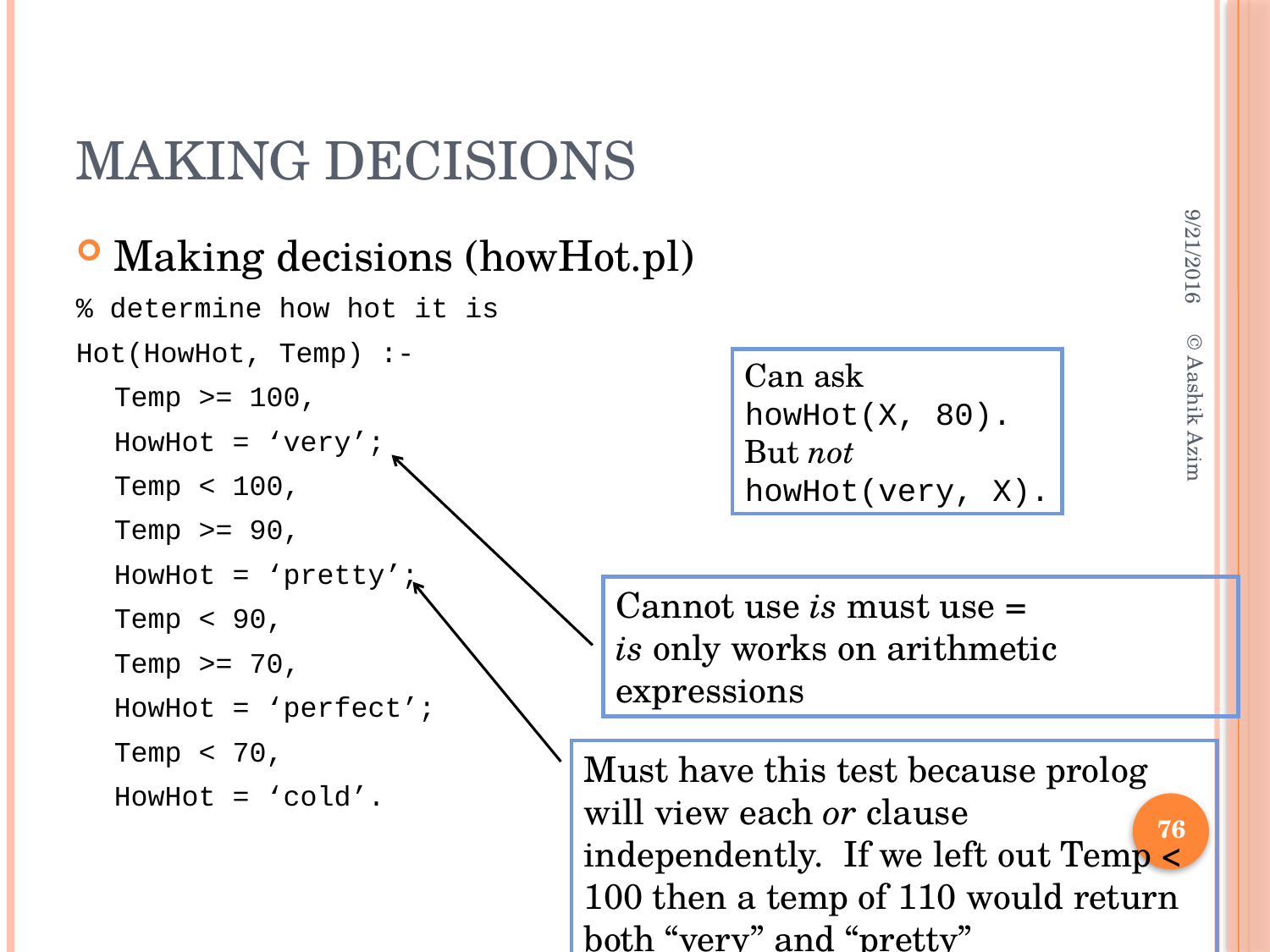

# Making Decisions
9/21/2016
Making decisions (howHot.pl)
% determine how hot it is
Hot(HowHot, Temp) :-
	Temp >= 100,
	HowHot = ‘very’;
	Temp < 100,
	Temp >= 90,
	HowHot = ‘pretty’;
	Temp < 90,
	Temp >= 70,
	HowHot = ‘perfect’;
	Temp < 70,
	HowHot = ‘cold’.
Can ask
howHot(X, 80).
But not
howHot(very, X).

© Aashik Azim
Cannot use is must use =
is only works on arithmetic expressions

Must have this test because prolog will view each or clause independently.  If we left out Temp < 100 then a temp of 110 would return both “very” and “pretty”
76